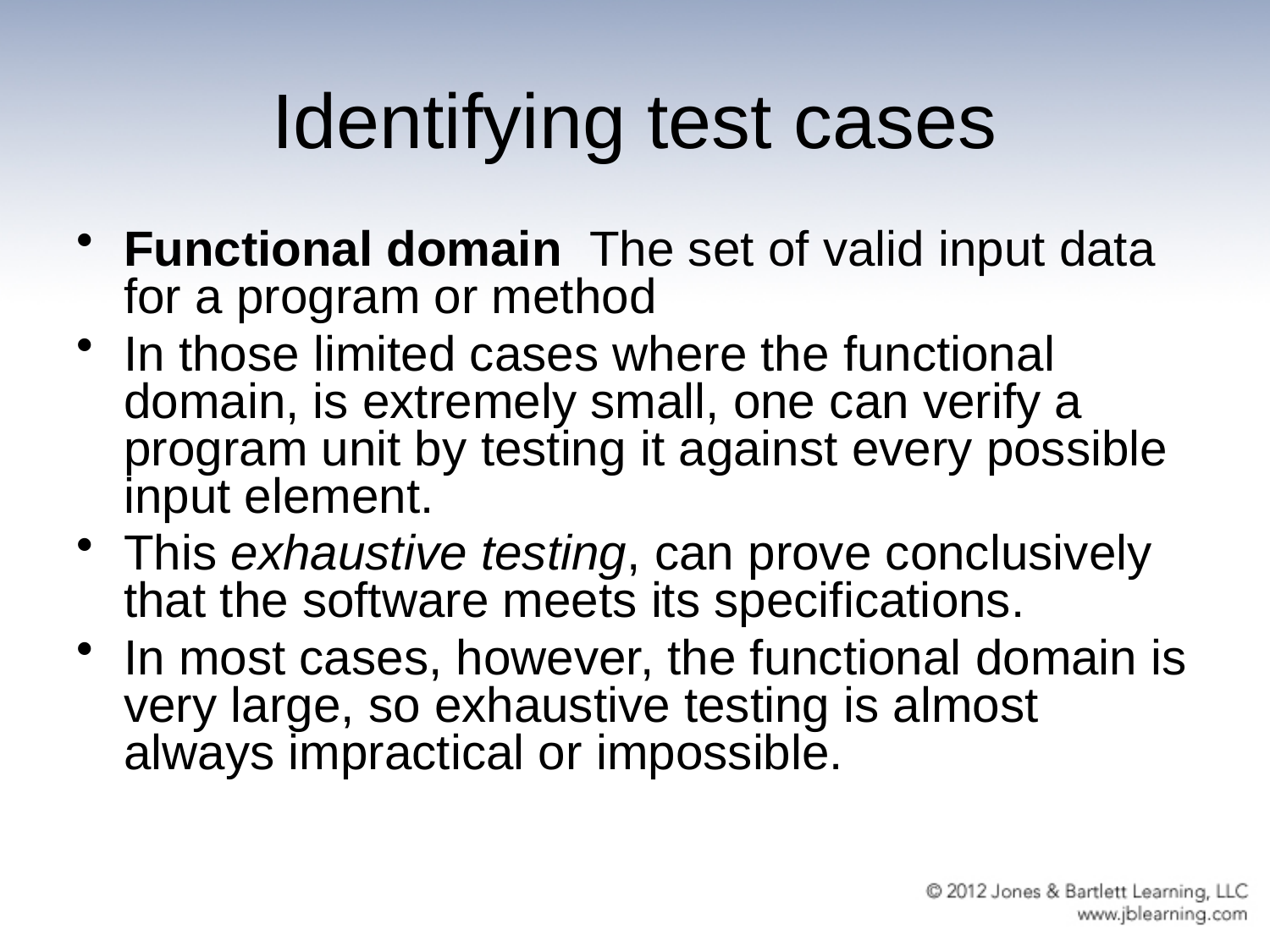

# Identifying test cases
Functional domain  The set of valid input data for a program or method
In those limited cases where the functional domain, is extremely small, one can verify a program unit by testing it against every possible input element.
This exhaustive testing, can prove conclusively that the software meets its specifications.
In most cases, however, the functional domain is very large, so exhaustive testing is almost always impractical or impossible.